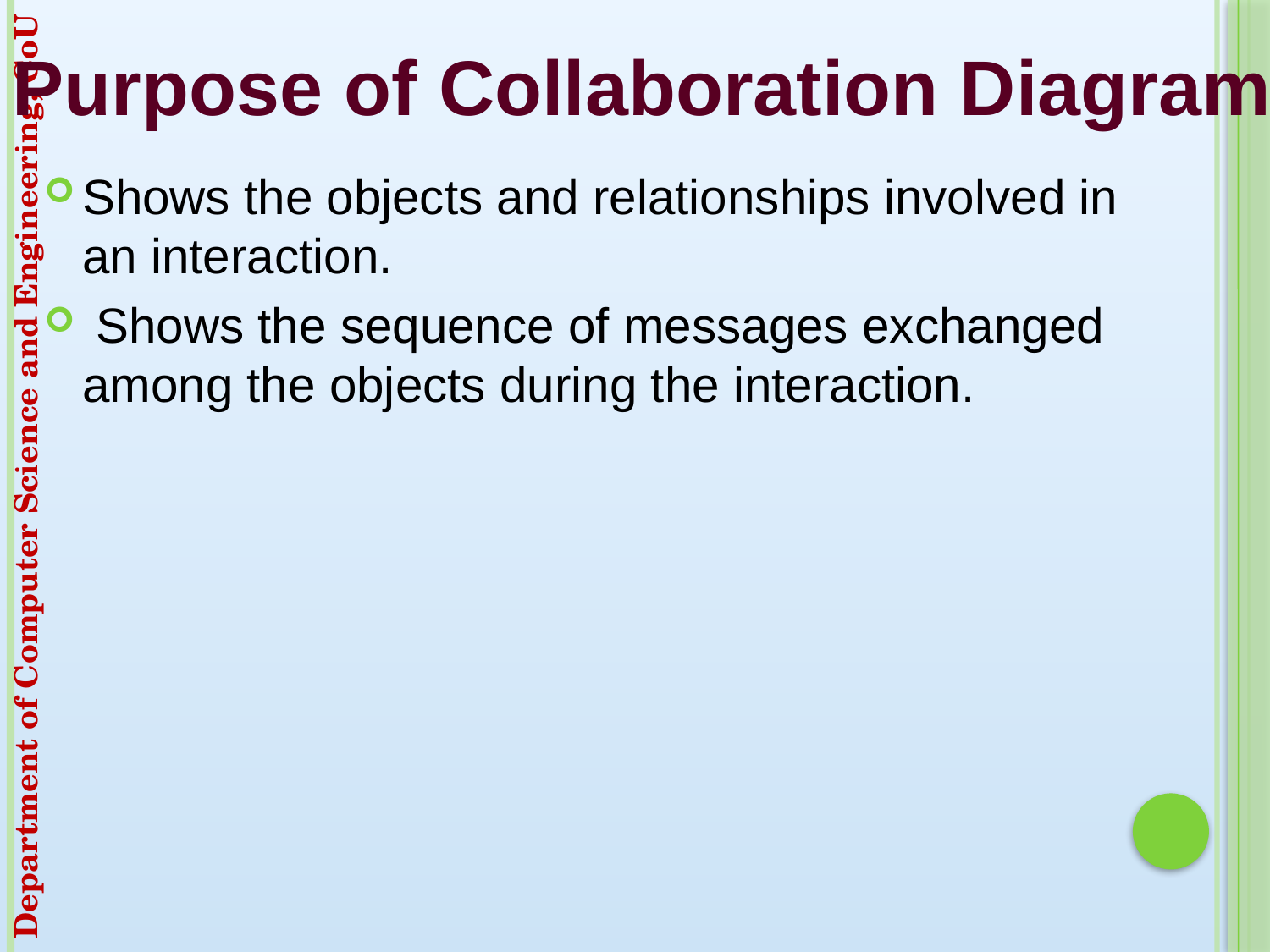

Purpose of Collaboration Diagram

Shows the objects and relationships involved in an interaction.
 Shows the sequence of messages exchanged among the objects during the interaction.